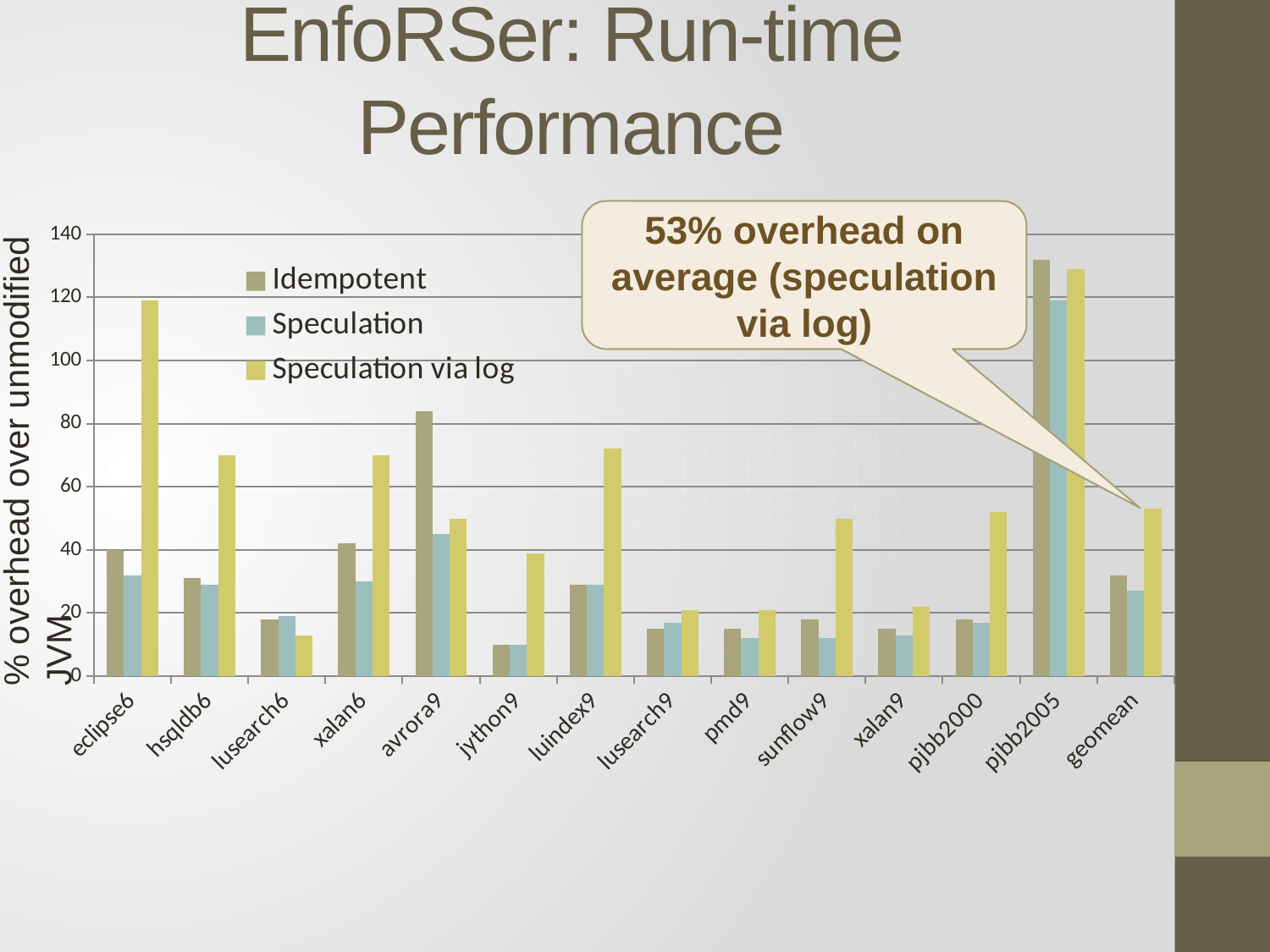

EnfoRSer: Run-time Performance
53% overhead on average (speculation via log)

### Chart

| Category | Idempotent | Speculation | Speculation via log |
|---|---|---|---|
| eclipse6 | 40.0 | 32.0 | 119.0 |
| hsqldb6 | 31.0 | 29.0 | 70.0 |
| lusearch6 | 18.0 | 19.0 | 13.0 |
| xalan6 | 42.0 | 30.0 | 70.0 |
| avrora9 | 84.0 | 45.0 | 50.0 |
| jython9 | 10.0 | 10.0 | 39.0 |
| luindex9 | 29.0 | 29.0 | 72.0 |
| lusearch9 | 15.0 | 17.0 | 21.0 |
| pmd9 | 15.0 | 12.0 | 21.0 |
| sunflow9 | 18.0 | 12.0 | 50.0 |
| xalan9 | 15.0 | 13.0 | 22.0 |
| pjbb2000 | 18.0 | 17.0 | 52.0 |
| pjbb2005 | 132.0 | 119.0 | 129.0 |
| geomean | 32.0 | 27.0 | 53.0 |
% overhead over unmodified JVM